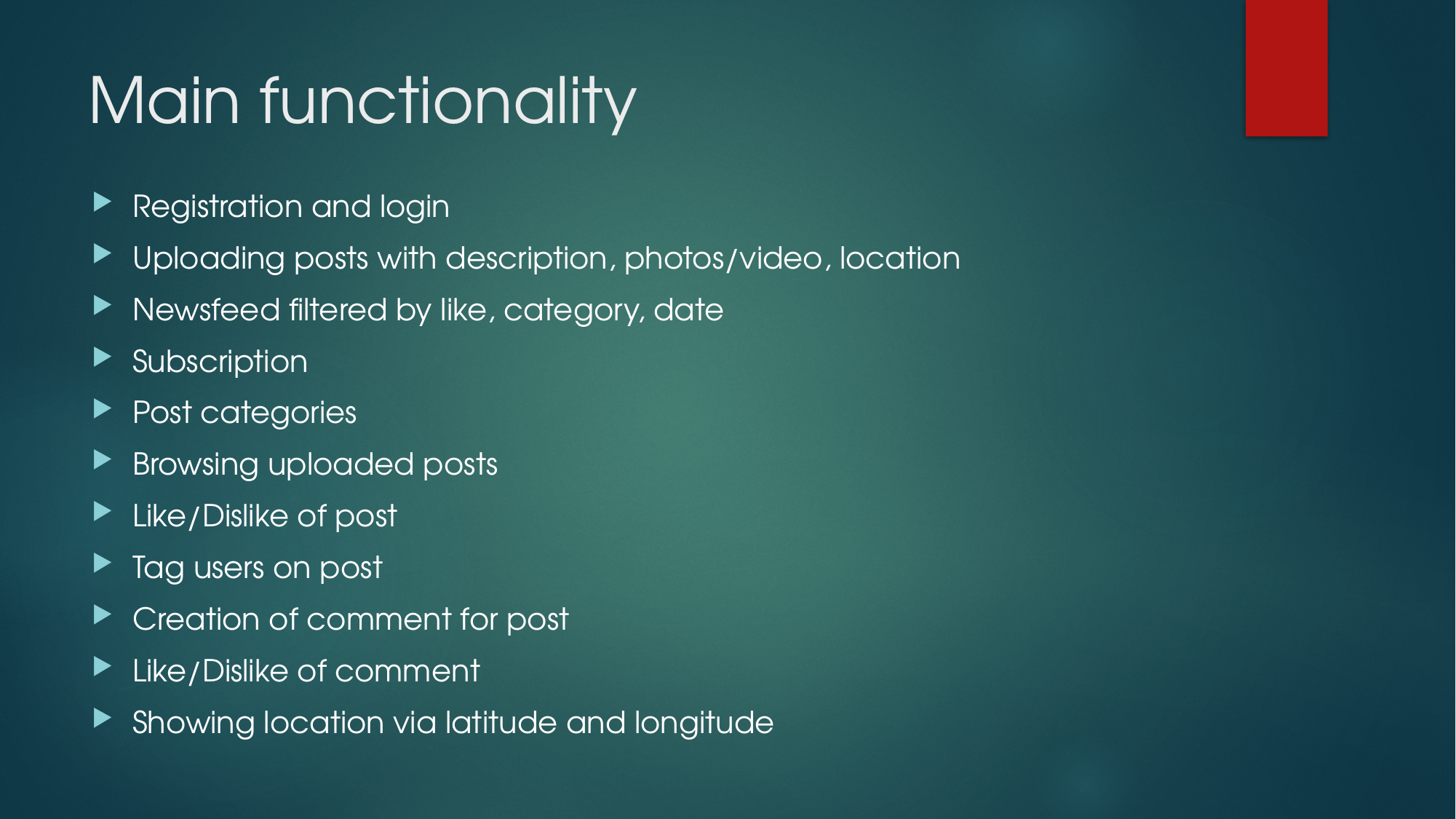

# Main functionality
Registration and login
Uploading posts with description, photos/video, location
Newsfeed filtered by like, category, date
Subscription
Post categories
Browsing uploaded posts
Like/Dislike of post
Tag users on post
Creation of comment for post
Like/Dislike of comment
Showing location via latitude and longitude